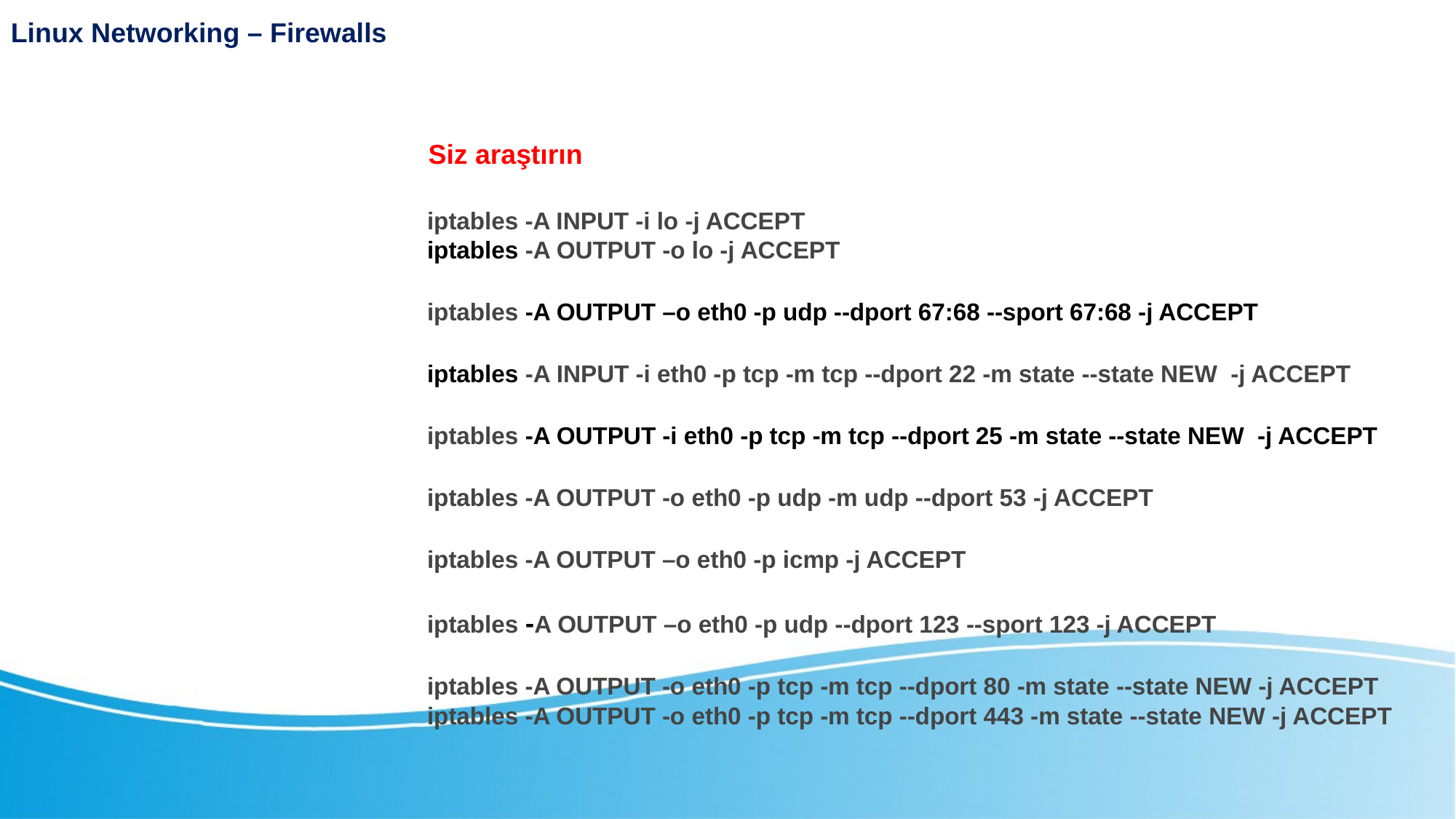

Linux Networking – Firewalls
Siz araştırın
iptables
iptables -A INPUT -i lo -j ACCEPT
iptables -A OUTPUT -o lo -j ACCEPT
iptables -A OUTPUT –o eth0 -p udp --dport 67:68 --sport 67:68 -j ACCEPT
iptables -A INPUT -i eth0 -p tcp -m tcp --dport 22 -m state --state NEW  -j ACCEPT
iptables -A OUTPUT -i eth0 -p tcp -m tcp --dport 25 -m state --state NEW  -j ACCEPT
iptables -A OUTPUT -o eth0 -p udp -m udp --dport 53 -j ACCEPT
iptables -A OUTPUT –o eth0 -p icmp -j ACCEPT
iptables -A OUTPUT –o eth0 -p udp --dport 123 --sport 123 -j ACCEPT
iptables -A OUTPUT -o eth0 -p tcp -m tcp --dport 80 -m state --state NEW -j ACCEPT
iptables -A OUTPUT -o eth0 -p tcp -m tcp --dport 443 -m state --state NEW -j ACCEPT